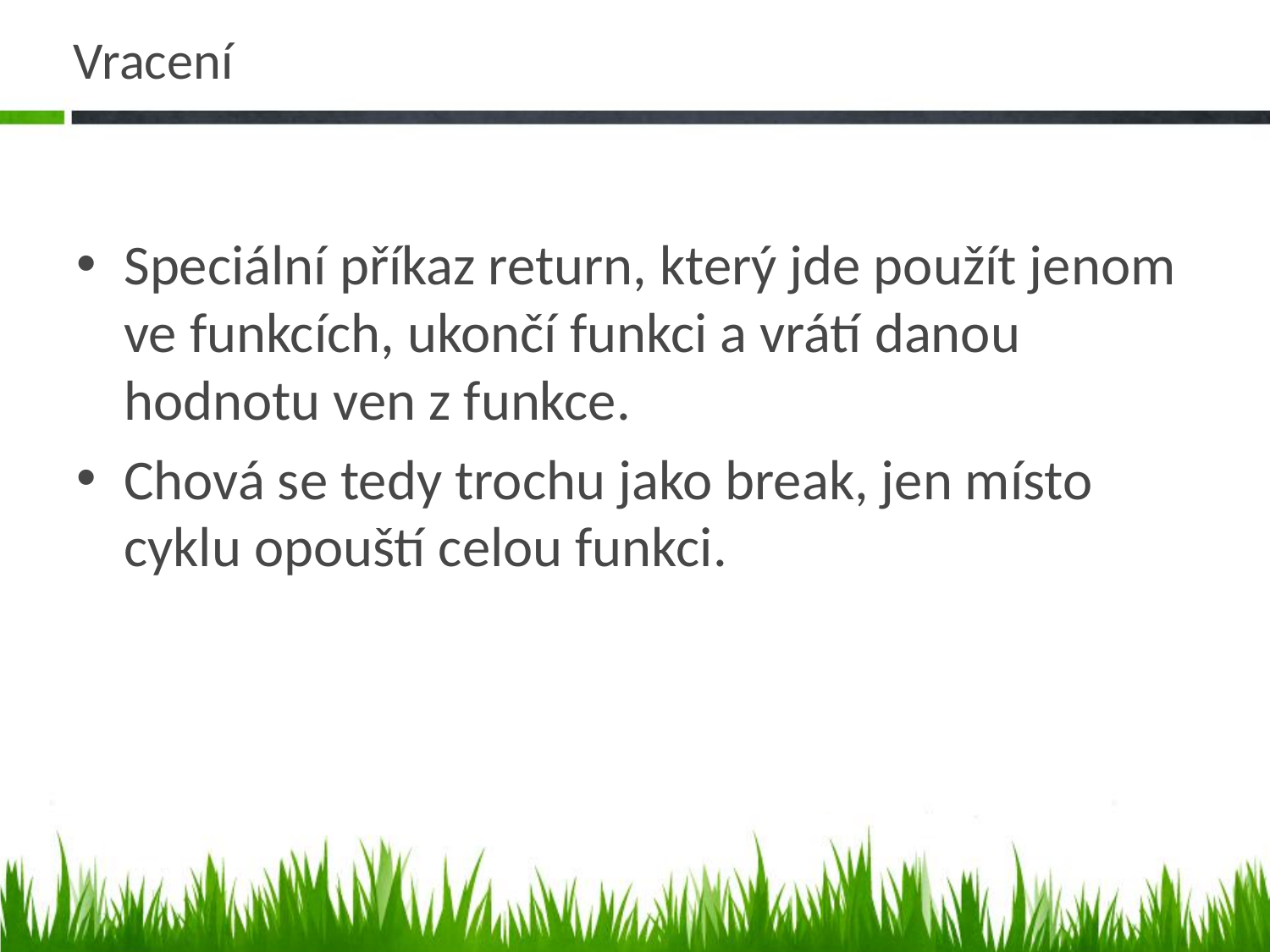

# Vracení
Speciální příkaz return, který jde použít jenom ve funkcích, ukončí funkci a vrátí danou hodnotu ven z funkce.
Chová se tedy trochu jako break, jen místo cyklu opouští celou funkci.